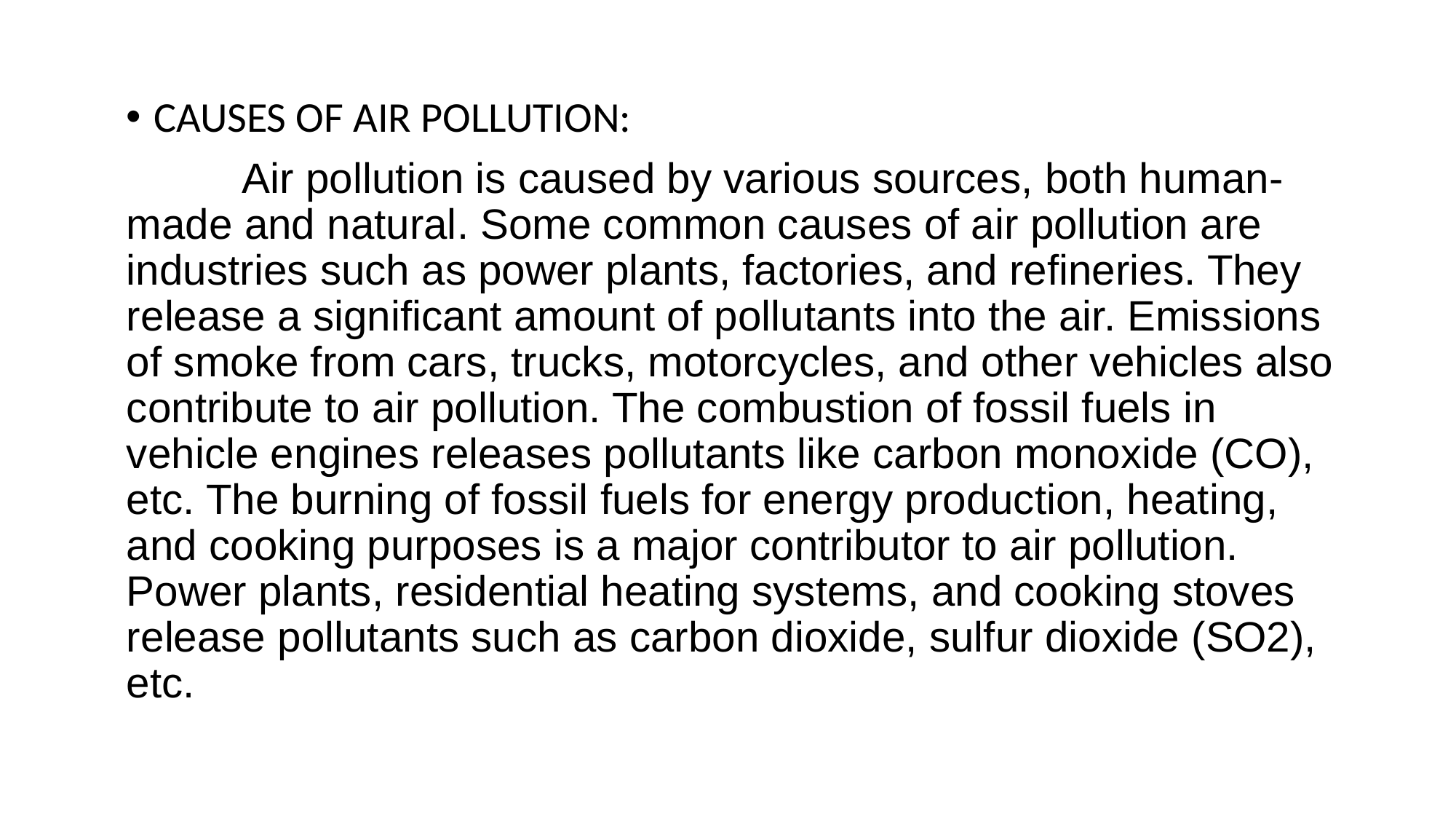

#
CAUSES OF AIR POLLUTION:
            Air pollution is caused by various sources, both human-made and natural. Some common causes of air pollution are industries such as power plants, factories, and refineries. They release a significant amount of pollutants into the air. Emissions of smoke from cars, trucks, motorcycles, and other vehicles also contribute to air pollution. The combustion of fossil fuels in vehicle engines releases pollutants like carbon monoxide (CO), etc. The burning of fossil fuels for energy production, heating, and cooking purposes is a major contributor to air pollution. Power plants, residential heating systems, and cooking stoves release pollutants such as carbon dioxide, sulfur dioxide (SO2), etc.